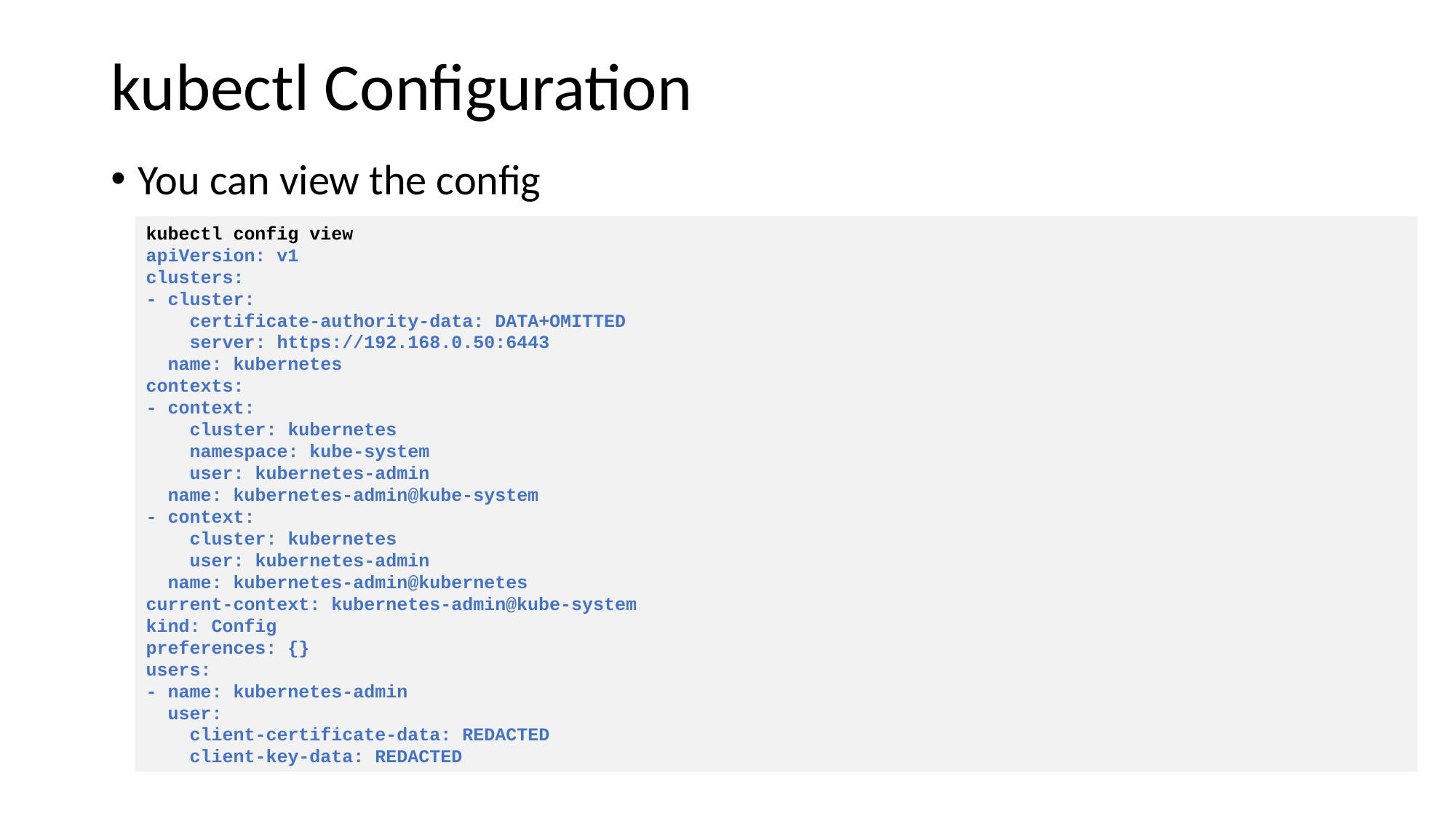

# kubectl Configuration
You can view the config

kubectl config view
apiVersion: v1
clusters:
- cluster:
    certificate-authority-data: DATA+OMITTED
    server: https://192.168.0.50:6443
  name: kubernetes
contexts:
- context:
    cluster: kubernetes
    namespace: kube-system
    user: kubernetes-admin
  name: kubernetes-admin@kube-system
- context:
    cluster: kubernetes
    user: kubernetes-admin
  name: kubernetes-admin@kubernetes
current-context: kubernetes-admin@kube-system
kind: Config
preferences: {}
users:
- name: kubernetes-admin
  user:
    client-certificate-data: REDACTED
    client-key-data: REDACTED